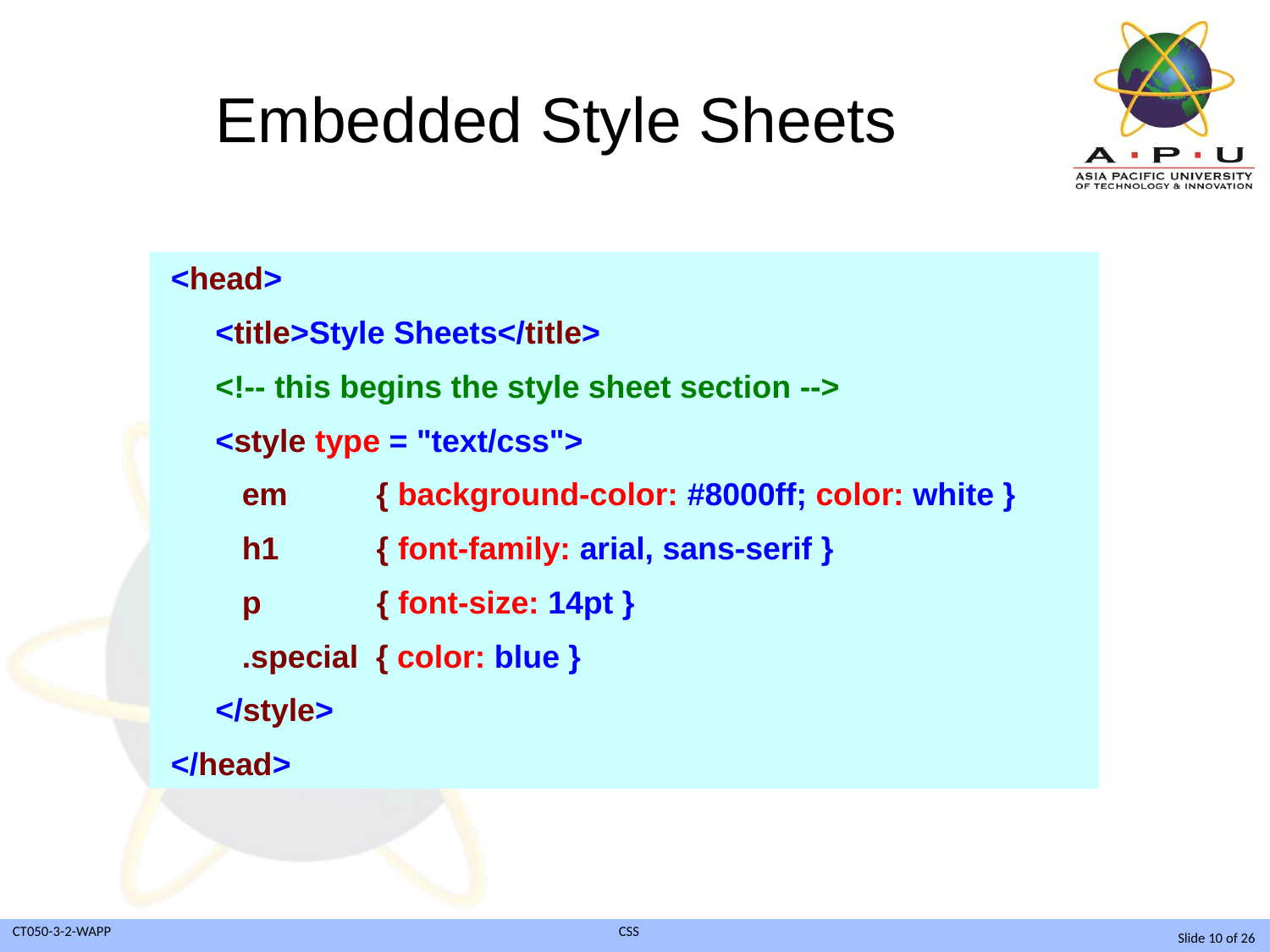

# Embedded Style Sheets

 <head>
      <title>Style Sheets</title>
      <!-- this begins the style sheet section -->
      <style type = "text/css">
         em          { background-color: #8000ff; color: white }
         h1           { font-family: arial, sans-serif }
         p             { font-size: 14pt }
         .special  { color: blue }
      </style>
 </head>